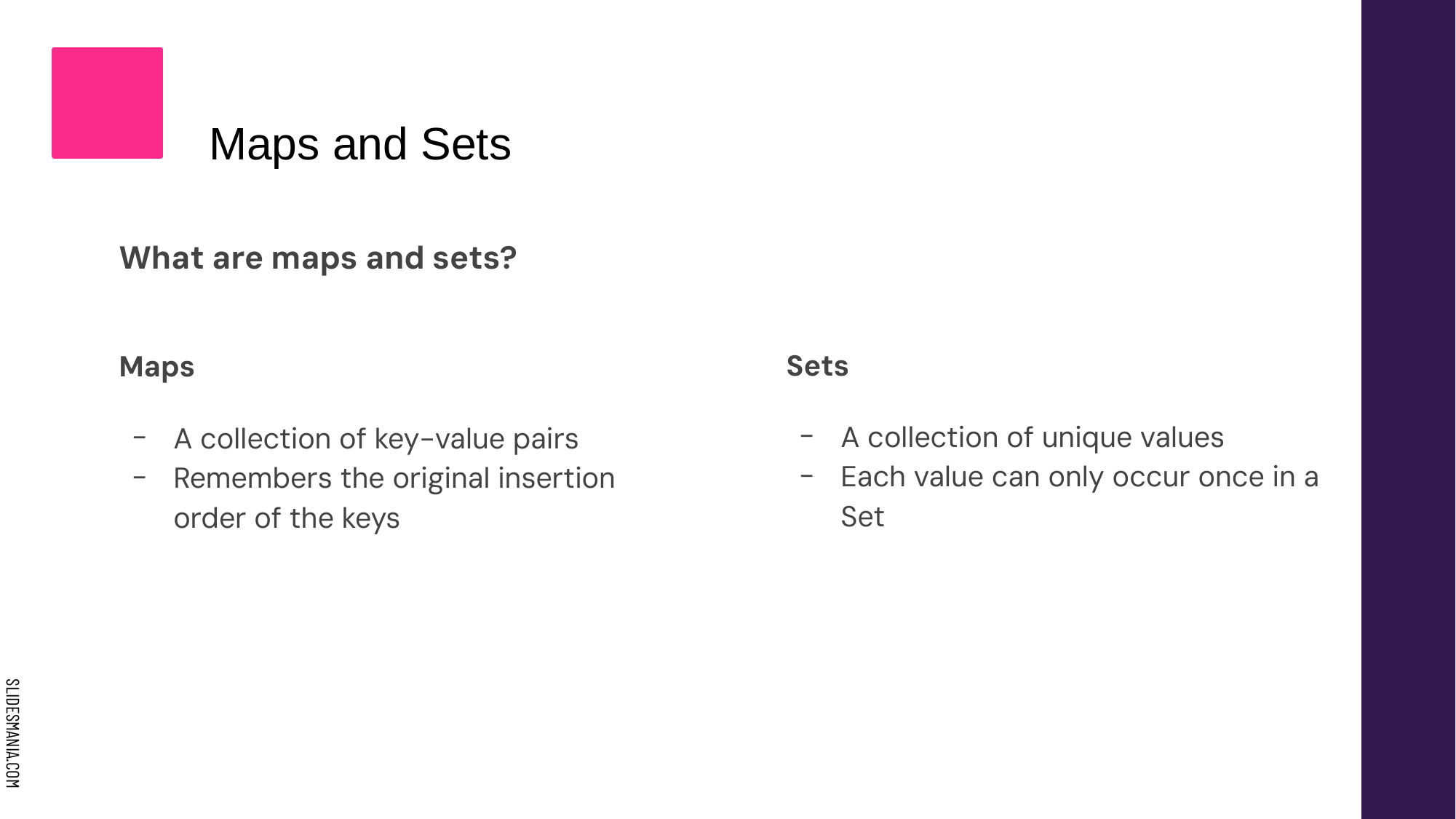

# Maps and Sets
What are maps and sets?
Sets
A collection of unique values
Each value can only occur once in a Set
Maps
A collection of key-value pairs
Remembers the original insertion order of the keys